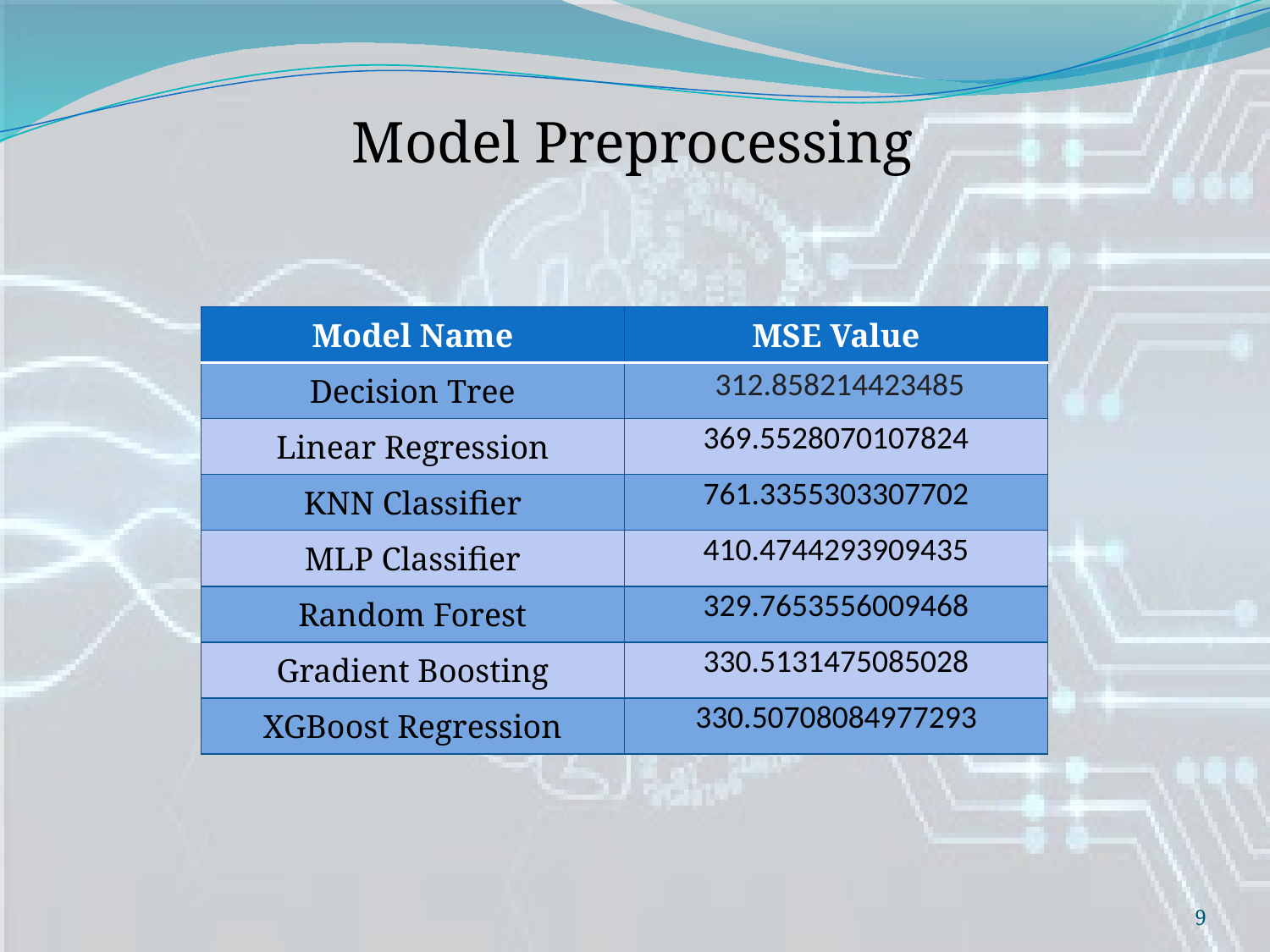

#
                Model Preprocessing
| Model Name | MSE Value |
| --- | --- |
| Decision Tree | 312.858214423485 |
| Linear Regression | 369.5528070107824 |
| KNN Classifier | 761.3355303307702 |
| MLP Classifier | 410.4744293909435 |
| Random Forest | 329.7653556009468 |
| Gradient Boosting | 330.5131475085028 |
| XGBoost Regression | 330.50708084977293 |
9